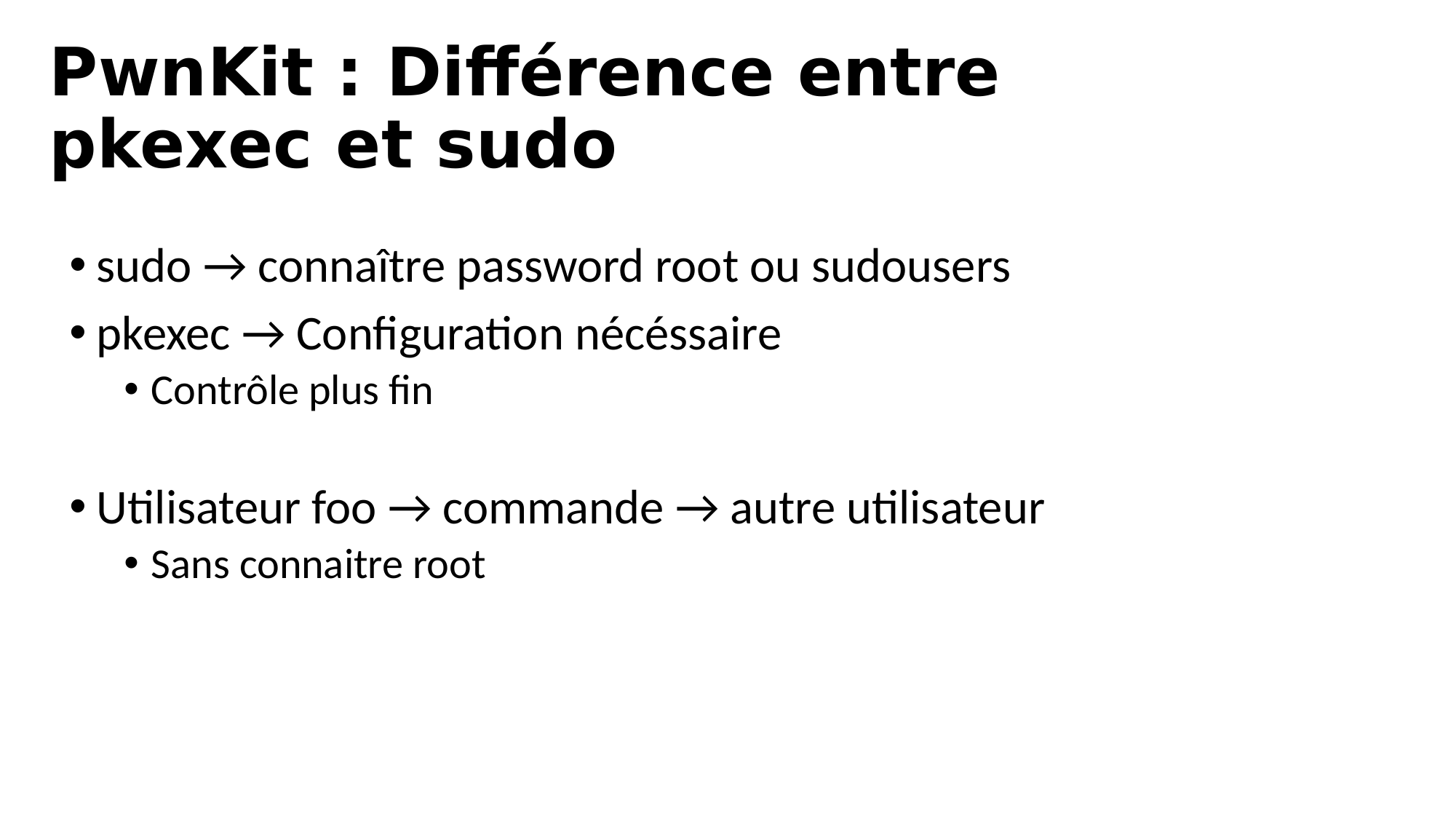

# PwnKit : Différence entre pkexec et sudo

sudo → connaître password root ou sudousers
pkexec → Configuration nécéssaire
Contrôle plus fin

Utilisateur foo → commande → autre utilisateur
Sans connaitre root